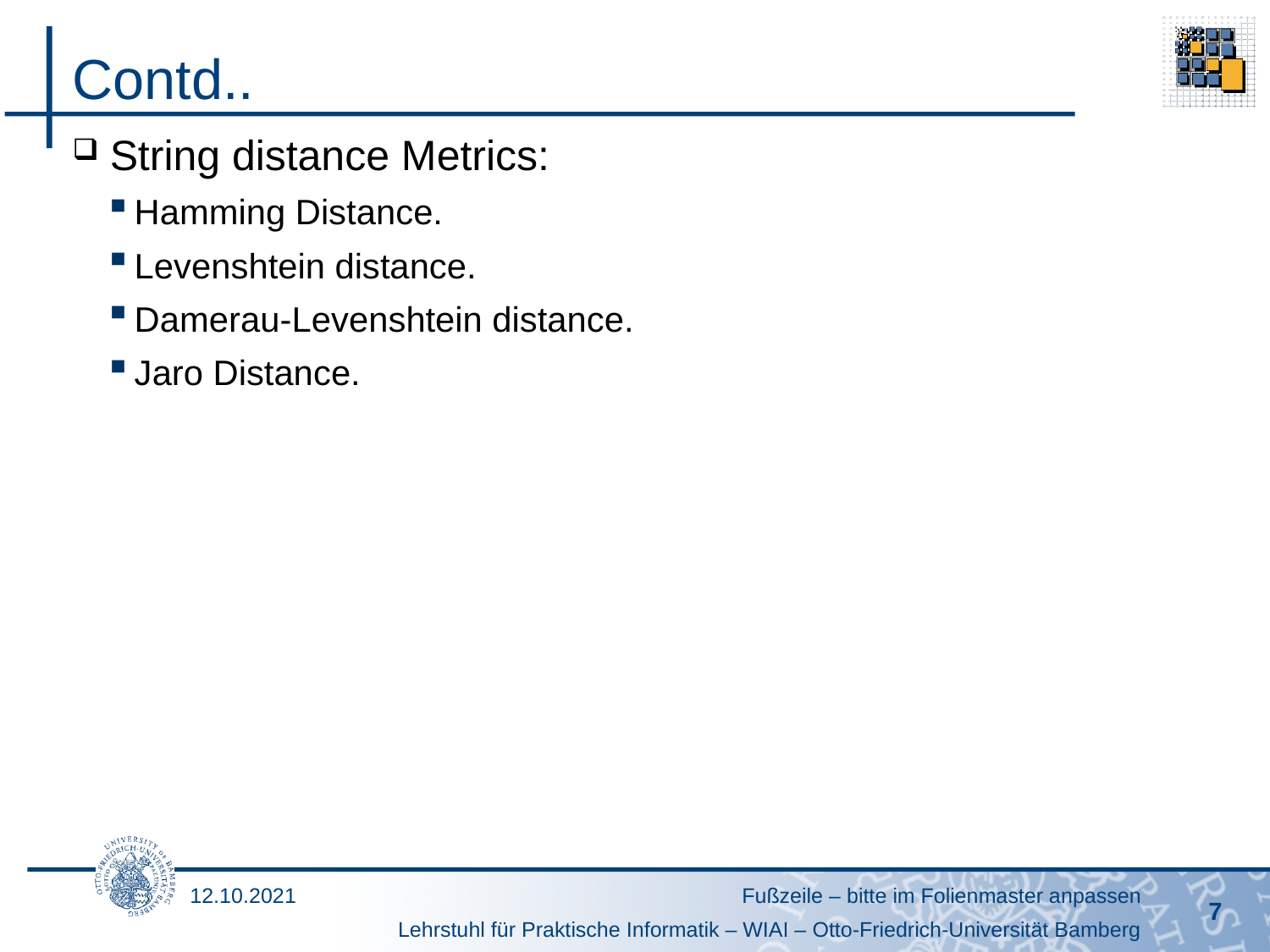

# Contd..
String distance Metrics:
Hamming Distance.
Levenshtein distance.
Damerau-Levenshtein distance.
Jaro Distance.

12.10.2021
7